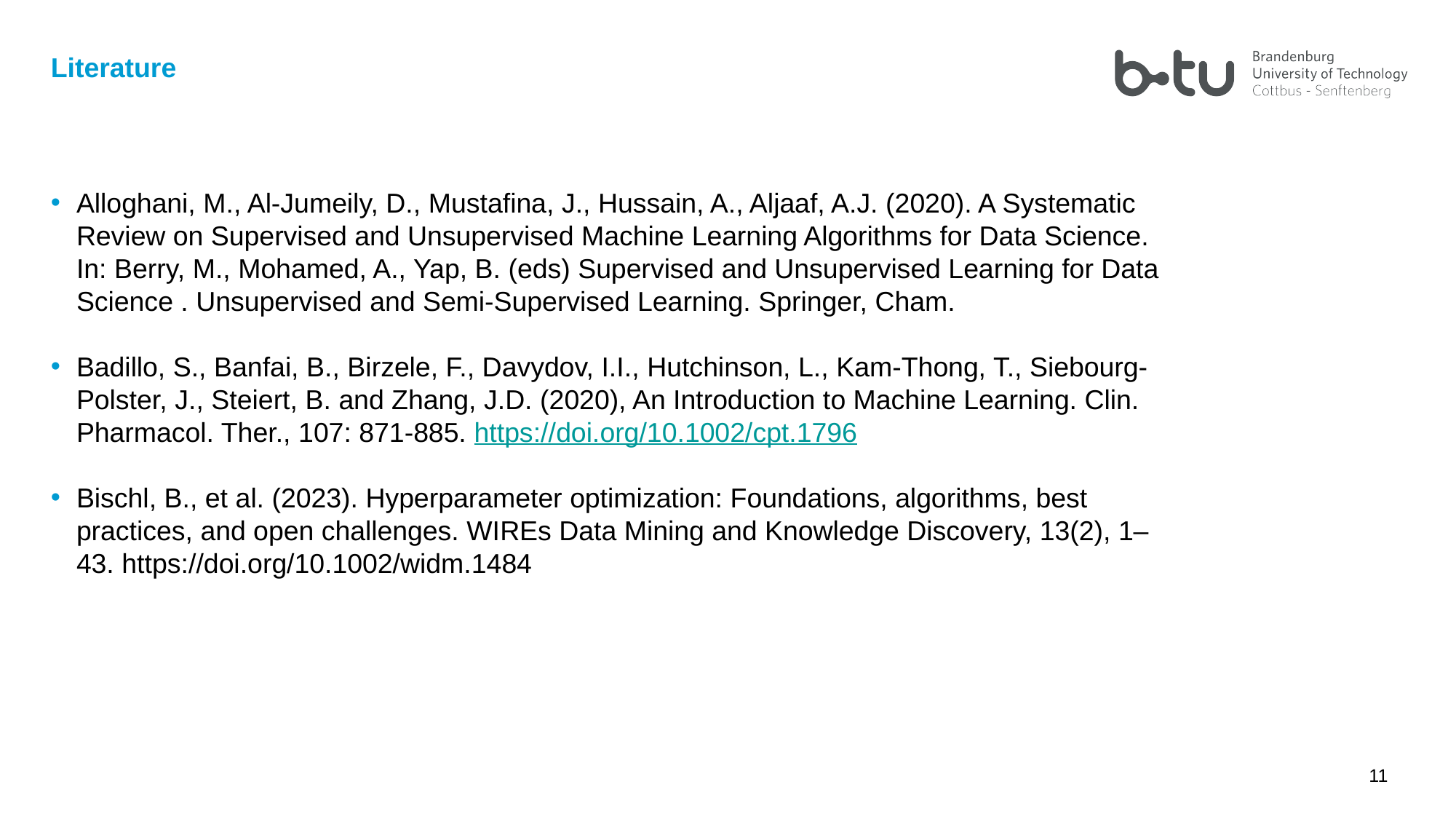

Literature
Alloghani, M., Al-Jumeily, D., Mustafina, J., Hussain, A., Aljaaf, A.J. (2020). A Systematic Review on Supervised and Unsupervised Machine Learning Algorithms for Data Science. In: Berry, M., Mohamed, A., Yap, B. (eds) Supervised and Unsupervised Learning for Data Science . Unsupervised and Semi-Supervised Learning. Springer, Cham.

Badillo, S., Banfai, B., Birzele, F., Davydov, I.I., Hutchinson, L., Kam-Thong, T., Siebourg-Polster, J., Steiert, B. and Zhang, J.D. (2020), An Introduction to Machine Learning. Clin. Pharmacol. Ther., 107: 871-885. https://doi.org/10.1002/cpt.1796

Bischl, B., et al. (2023). Hyperparameter optimization: Foundations, algorithms, best practices, and open challenges. WIREs Data Mining and Knowledge Discovery, 13(2), 1–43. https://doi.org/10.1002/widm.1484

11